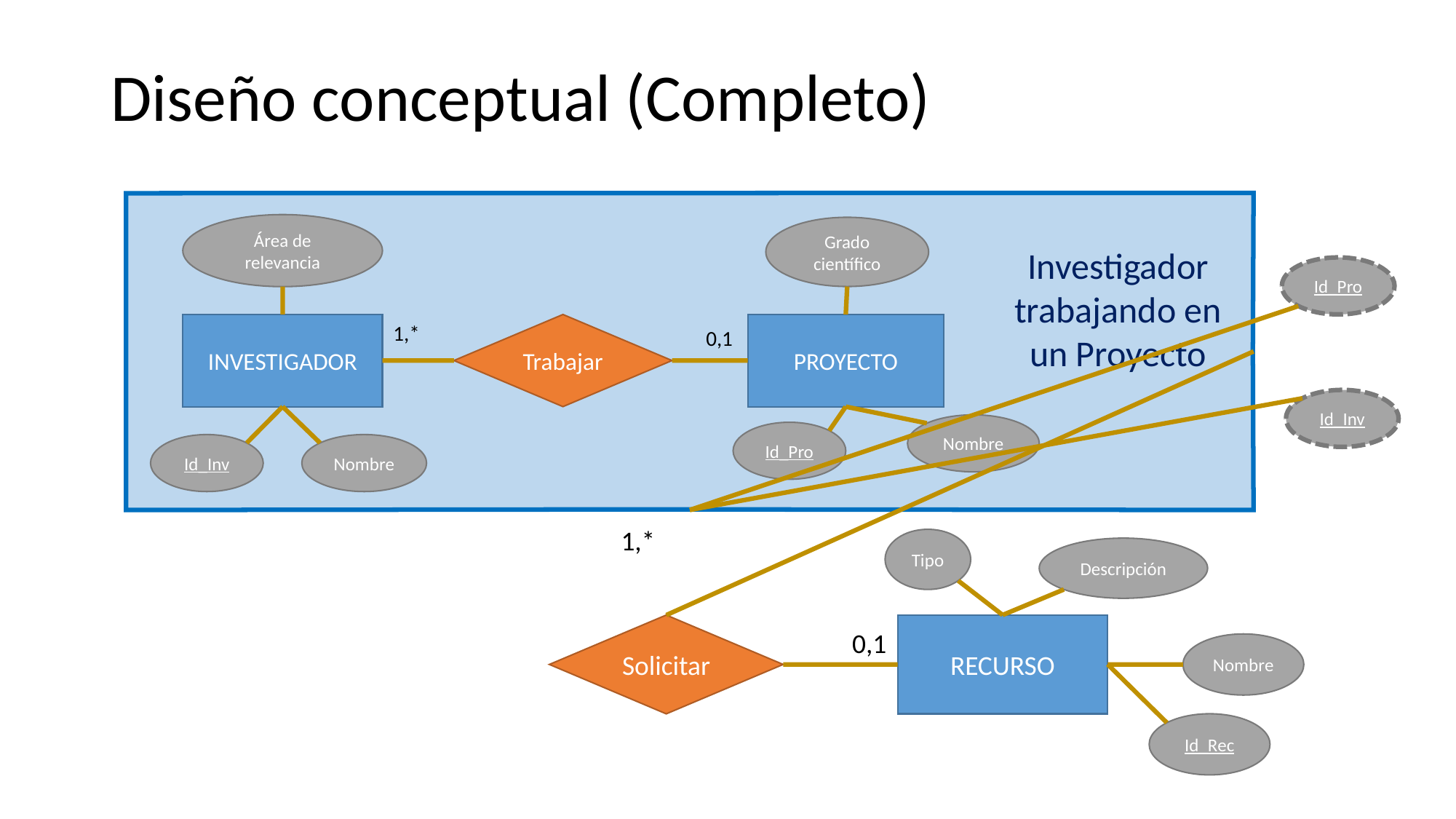

# Diseño conceptual (Completo)

Área de relevancia
Grado científico
Investigador trabajando en un Proyecto
Id_Pro
INVESTIGADOR
1,*
Trabajar
PROYECTO
0,1
Id_Inv
Nombre
Id_Pro
Id_Inv
Nombre
1,*
Tipo
Descripción
RECURSO
Solicitar
0,1
Nombre
Id_Rec